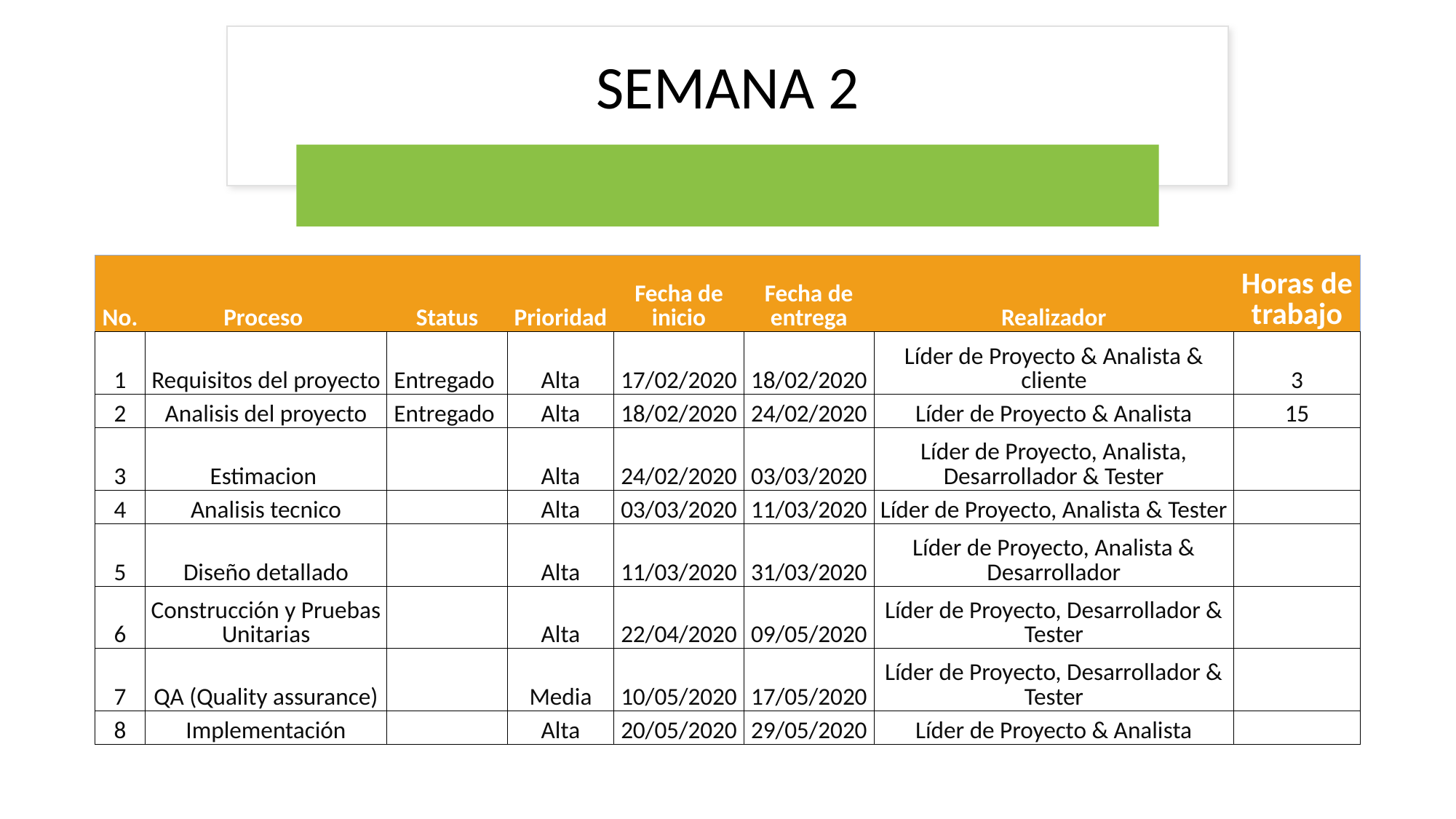

SEMANA 2

| No. | Proceso | Status | Prioridad | Fecha de inicio | Fecha de entrega | Realizador | Horas de trabajo |
| --- | --- | --- | --- | --- | --- | --- | --- |
| 1 | Requisitos del proyecto | Entregado | Alta | 17/02/2020 | 18/02/2020 | Líder de Proyecto & Analista & cliente | 3 |
| 2 | Analisis del proyecto | Entregado | Alta | 18/02/2020 | 24/02/2020 | Líder de Proyecto & Analista | 15 |
| 3 | Estimacion |  | Alta | 24/02/2020 | 03/03/2020 | Líder de Proyecto, Analista, Desarrollador & Tester |  |
| 4 | Analisis tecnico |  | Alta | 03/03/2020 | 11/03/2020 | Líder de Proyecto, Analista & Tester |  |
| 5 | Diseño detallado |  | Alta | 11/03/2020 | 31/03/2020 | Líder de Proyecto, Analista & Desarrollador |  |
| 6 | Construcción y Pruebas Unitarias |  | Alta | 22/04/2020 | 09/05/2020 | Líder de Proyecto, Desarrollador & Tester |  |
| 7 | QA (Quality assurance) |  | Media | 10/05/2020 | 17/05/2020 | Líder de Proyecto, Desarrollador & Tester |  |
| 8 | Implementación |  | Alta | 20/05/2020 | 29/05/2020 | Líder de Proyecto & Analista |  |